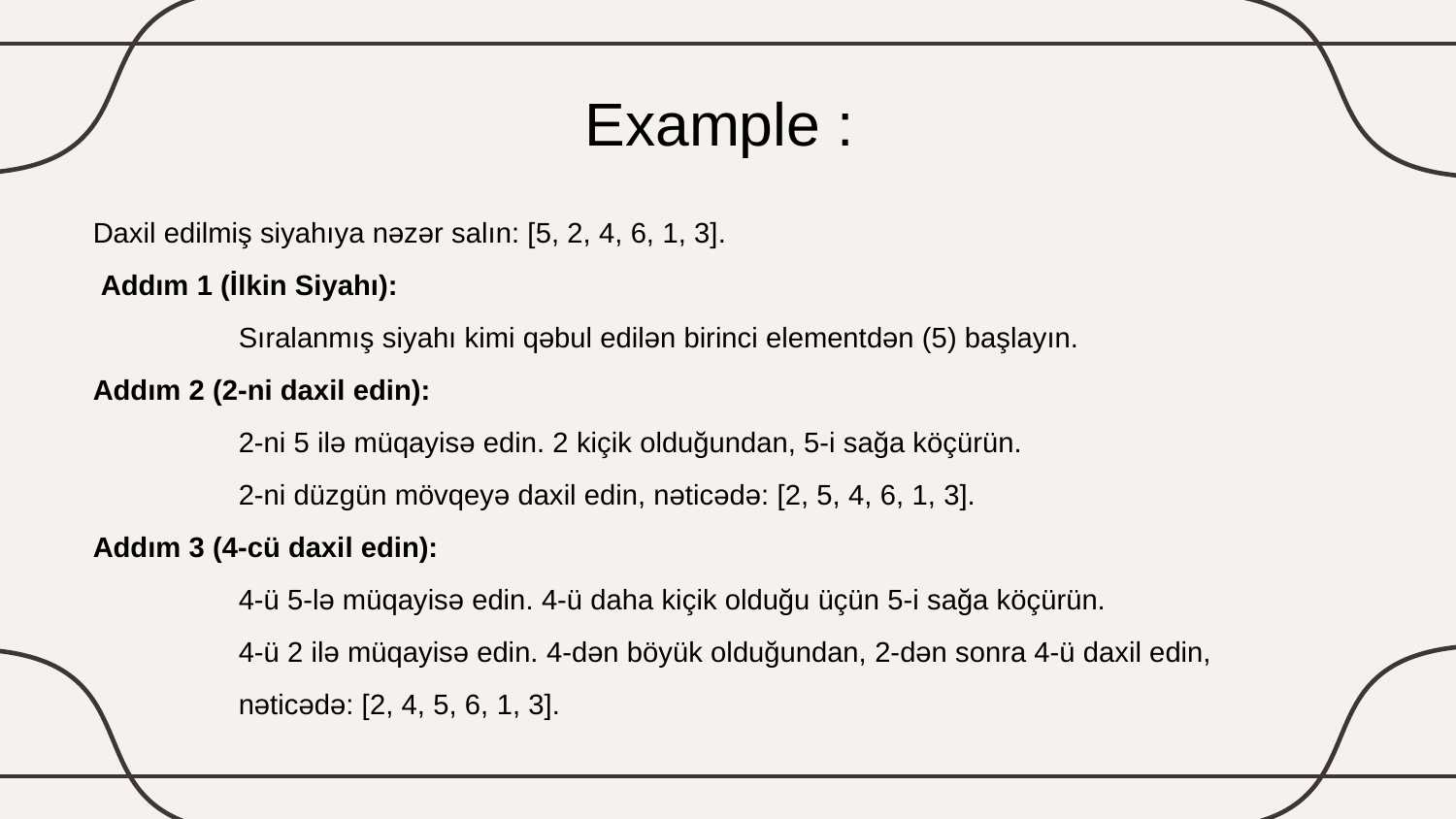

# Example :
Daxil edilmiş siyahıya nəzər salın: [5, 2, 4, 6, 1, 3].
 Addım 1 (İlkin Siyahı):
 	Sıralanmış siyahı kimi qəbul edilən birinci elementdən (5) başlayın.
Addım 2 (2-ni daxil edin):
	2-ni 5 ilə müqayisə edin. 2 kiçik olduğundan, 5-i sağa köçürün.
	2-ni düzgün mövqeyə daxil edin, nəticədə: [2, 5, 4, 6, 1, 3].
Addım 3 (4-cü daxil edin):
	4-ü 5-lə müqayisə edin. 4-ü daha kiçik olduğu üçün 5-i sağa köçürün.
	4-ü 2 ilə müqayisə edin. 4-dən böyük olduğundan, 2-dən sonra 4-ü daxil edin,
	nəticədə: [2, 4, 5, 6, 1, 3].